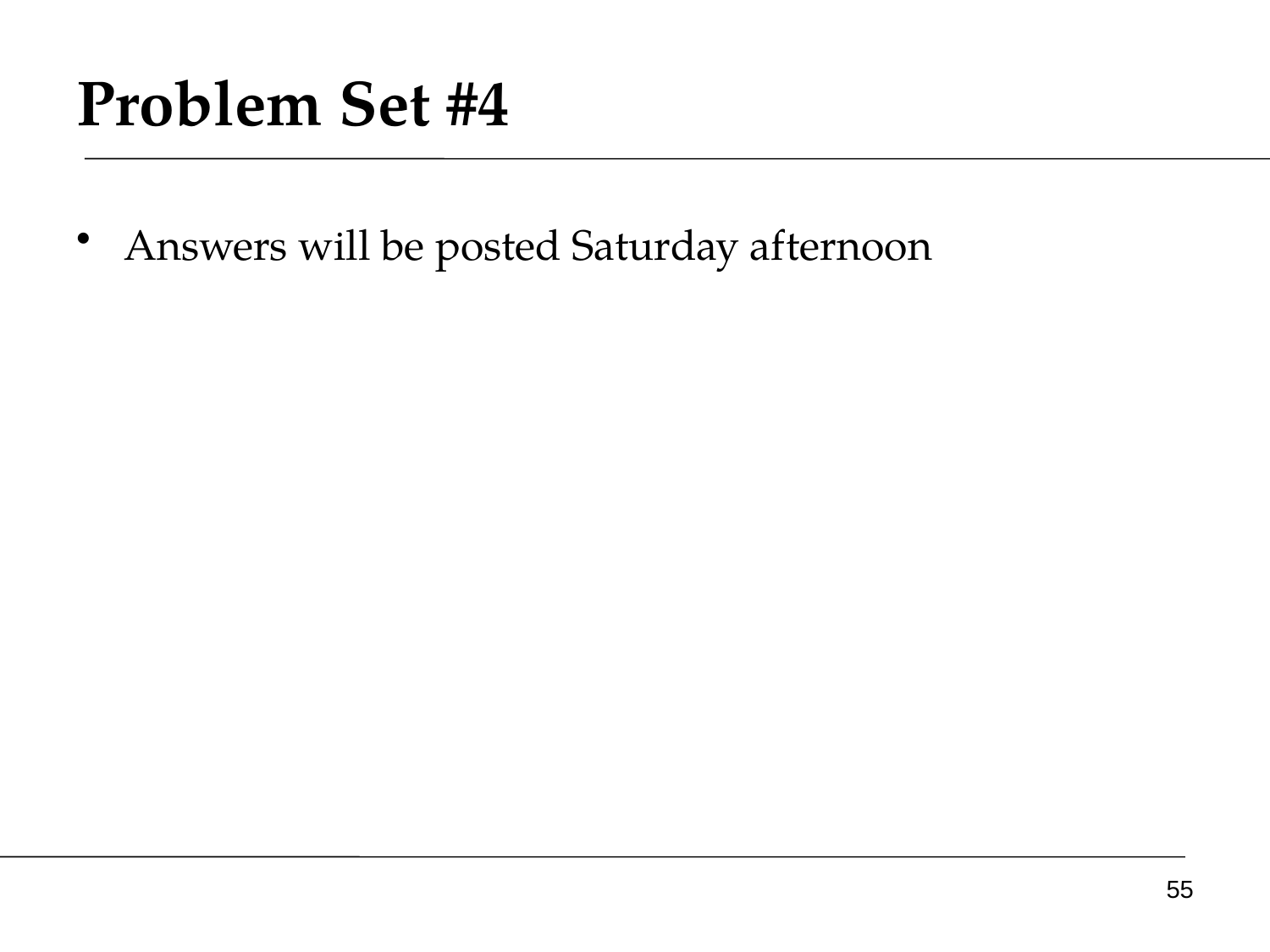

# Problem Set #4
Answers will be posted Saturday afternoon
55